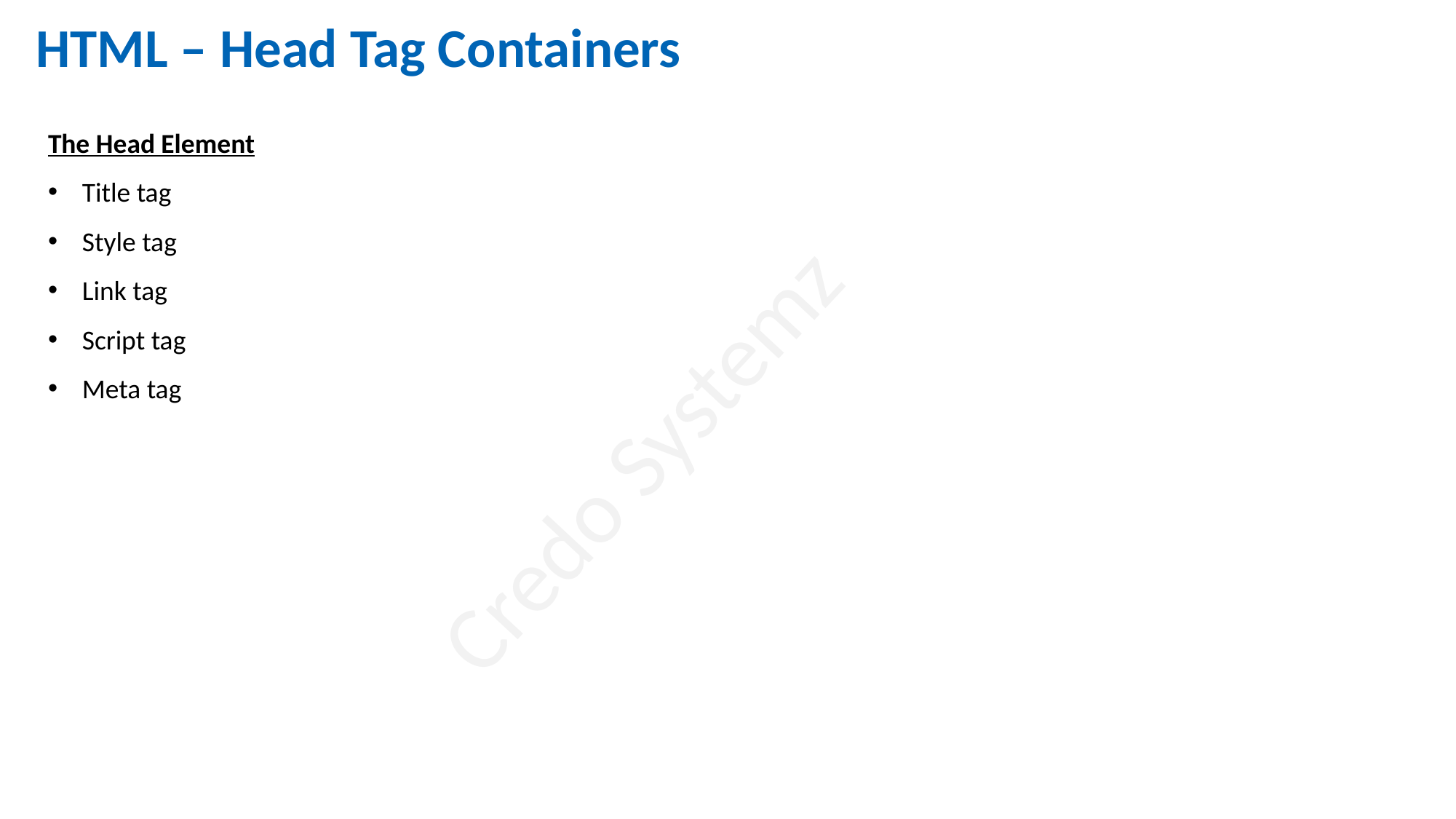

HTML – Head Tag Containers
The Head Element
Title tag
Style tag
Link tag
Script tag
Meta tag